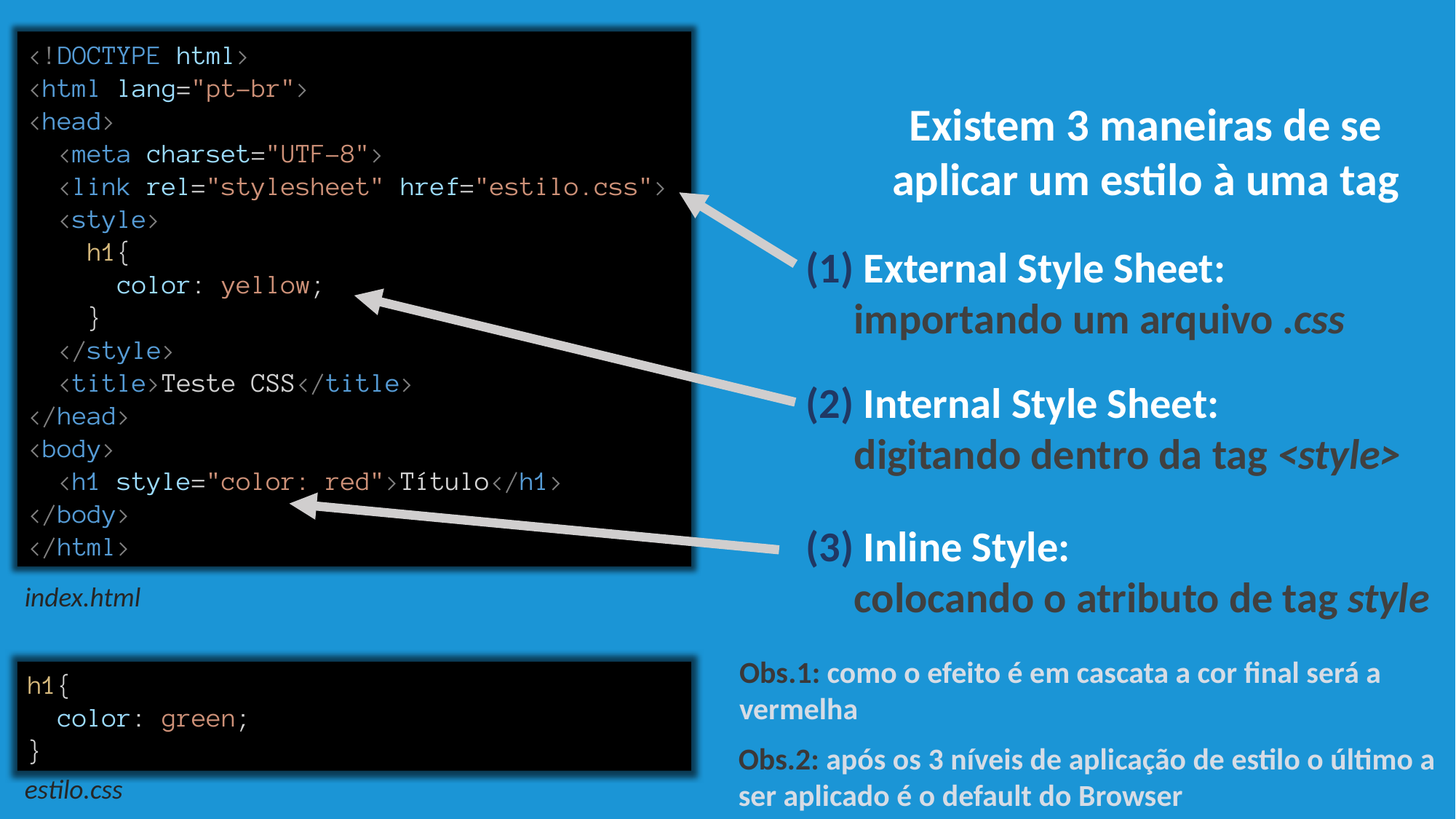

O EFEITO CASCATA
<!DOCTYPE html>
<html lang="pt-br">
<head>
  <meta charset="UTF-8">
  <link rel="stylesheet" href="estilo.css">
  <style>
    h1{
      color: yellow;
    }
  </style>
  <title>Teste CSS</title>
</head>
<body>
  <h1 style="color: red">Título</h1>
</body>
</html>
Existem 3 maneiras de se aplicar um estilo à uma tag
(1) External Style Sheet:
     importando um arquivo .css
(2) Internal Style Sheet:
     digitando dentro da tag <style>
(3) Inline Style:
     colocando o atributo de tag style
index.html
Obs.1: como o efeito é em cascata a cor final será a vermelha
h1{
  color: green;
}
Obs.2: após os 3 níveis de aplicação de estilo o último a ser aplicado é o default do Browser
estilo.css